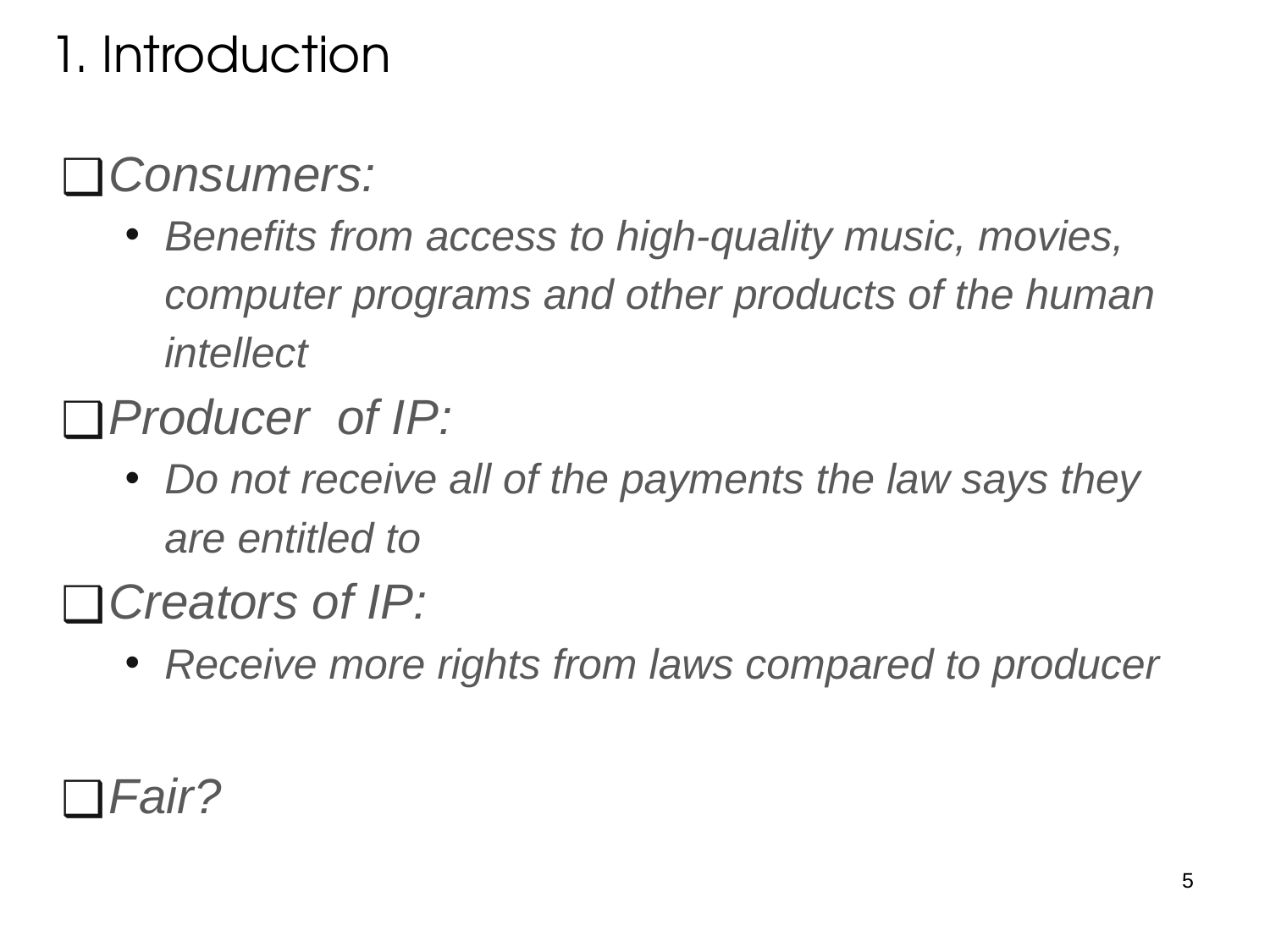

# 1. Introduction
Consumers:
Benefits from access to high-quality music, movies, computer programs and other products of the human intellect
Producer  of IP:
Do not receive all of the payments the law says they are entitled to
Creators of IP:
Receive more rights from laws compared to producer

Fair?
5